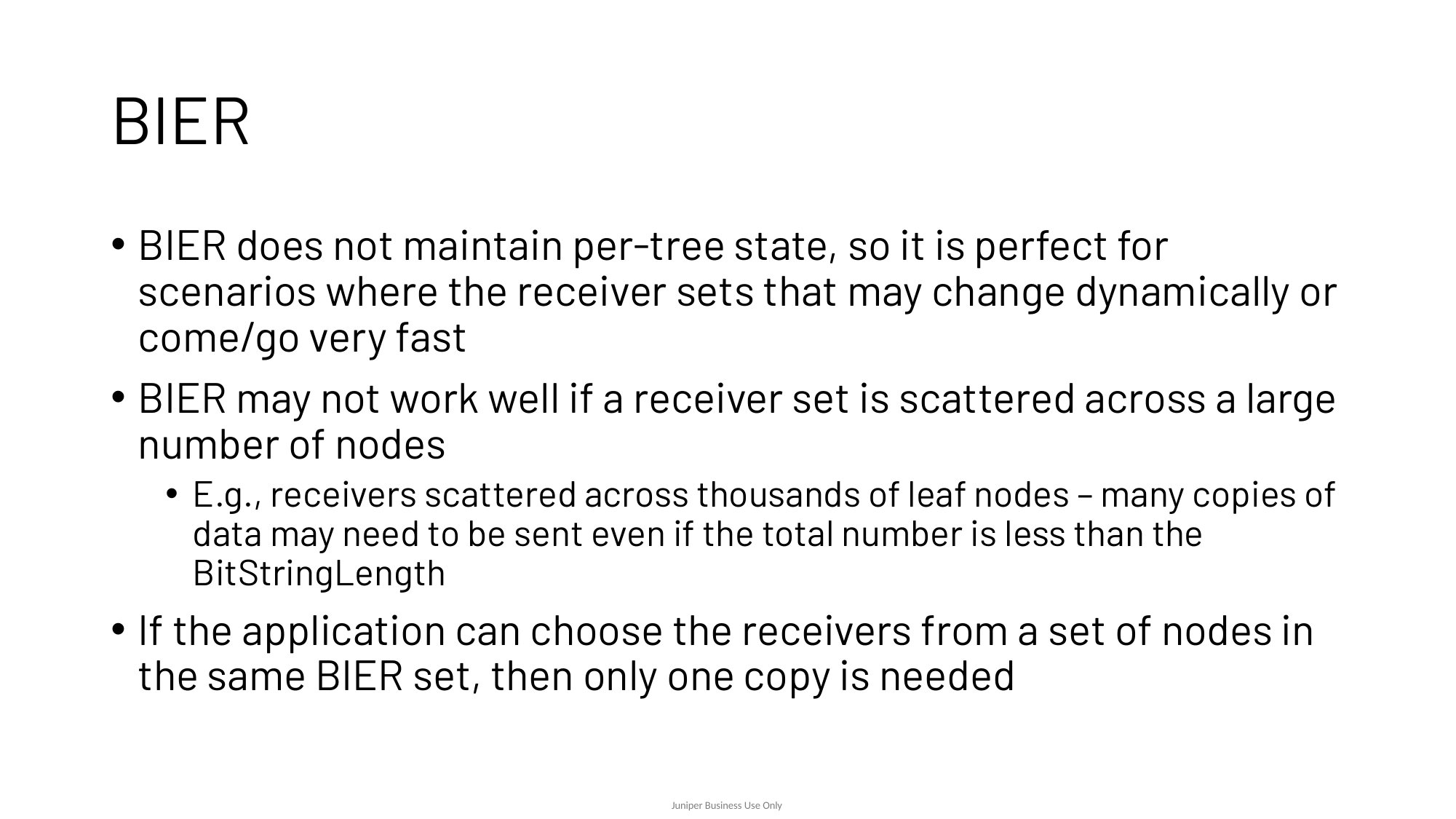

# BIER
BIER does not maintain per-tree state, so it is perfect for scenarios where the receiver sets that may change dynamically or come/go very fast
BIER may not work well if a receiver set is scattered across a large number of nodes
E.g., receivers scattered across thousands of leaf nodes – many copies of data may need to be sent even if the total number is less than the BitStringLength
If the application can choose the receivers from a set of nodes in the same BIER set, then only one copy is needed